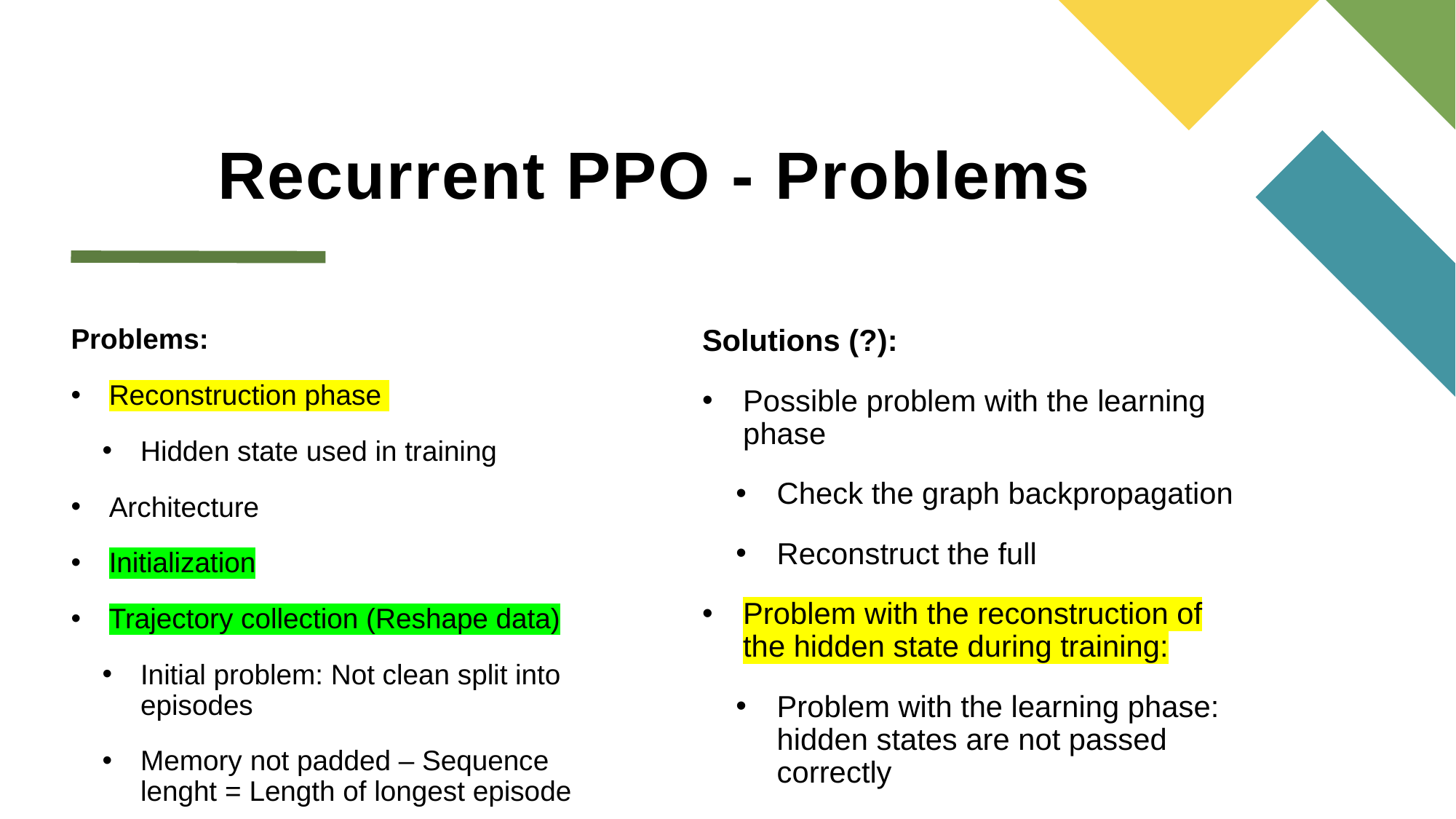

# Recurrent PPO - Problems
Problems:
Reconstruction phase
Hidden state used in training
Architecture
Initialization
Trajectory collection (Reshape data)
Initial problem: Not clean split into episodes
Memory not padded – Sequence lenght = Length of longest episode

Solutions (?):
Possible problem with the learning phase
Check the graph backpropagation
Reconstruct the full
Problem with the reconstruction of the hidden state during training:
Problem with the learning phase: hidden states are not passed correctly